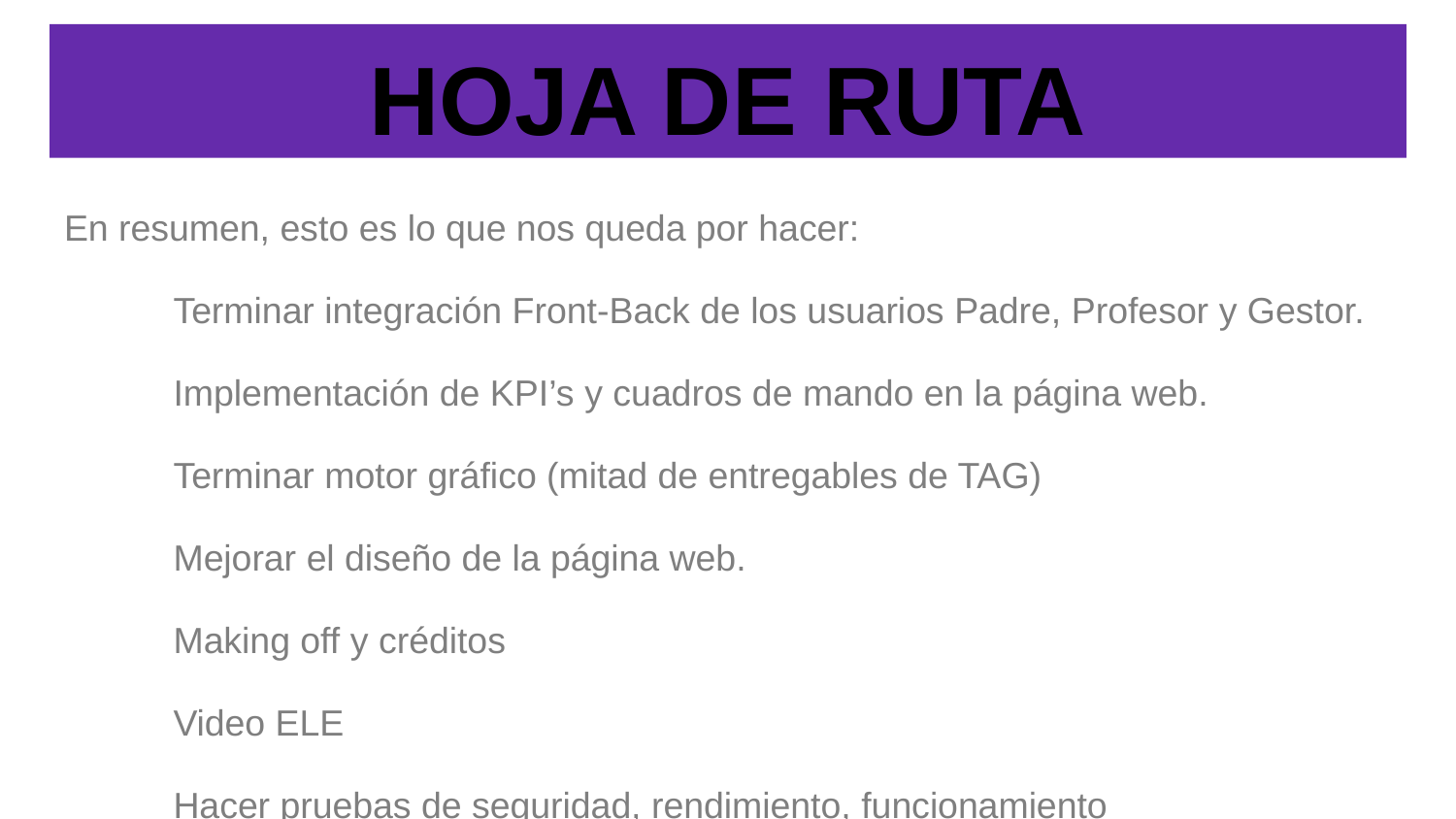

# HOJA DE RUTA
En resumen, esto es lo que nos queda por hacer:
Terminar integración Front-Back de los usuarios Padre, Profesor y Gestor.
Implementación de KPI’s y cuadros de mando en la página web.
Terminar motor gráfico (mitad de entregables de TAG)
Mejorar el diseño de la página web.
Making off y créditos
Video ELE
Hacer pruebas de seguridad, rendimiento, funcionamiento
Validar funcionamiento